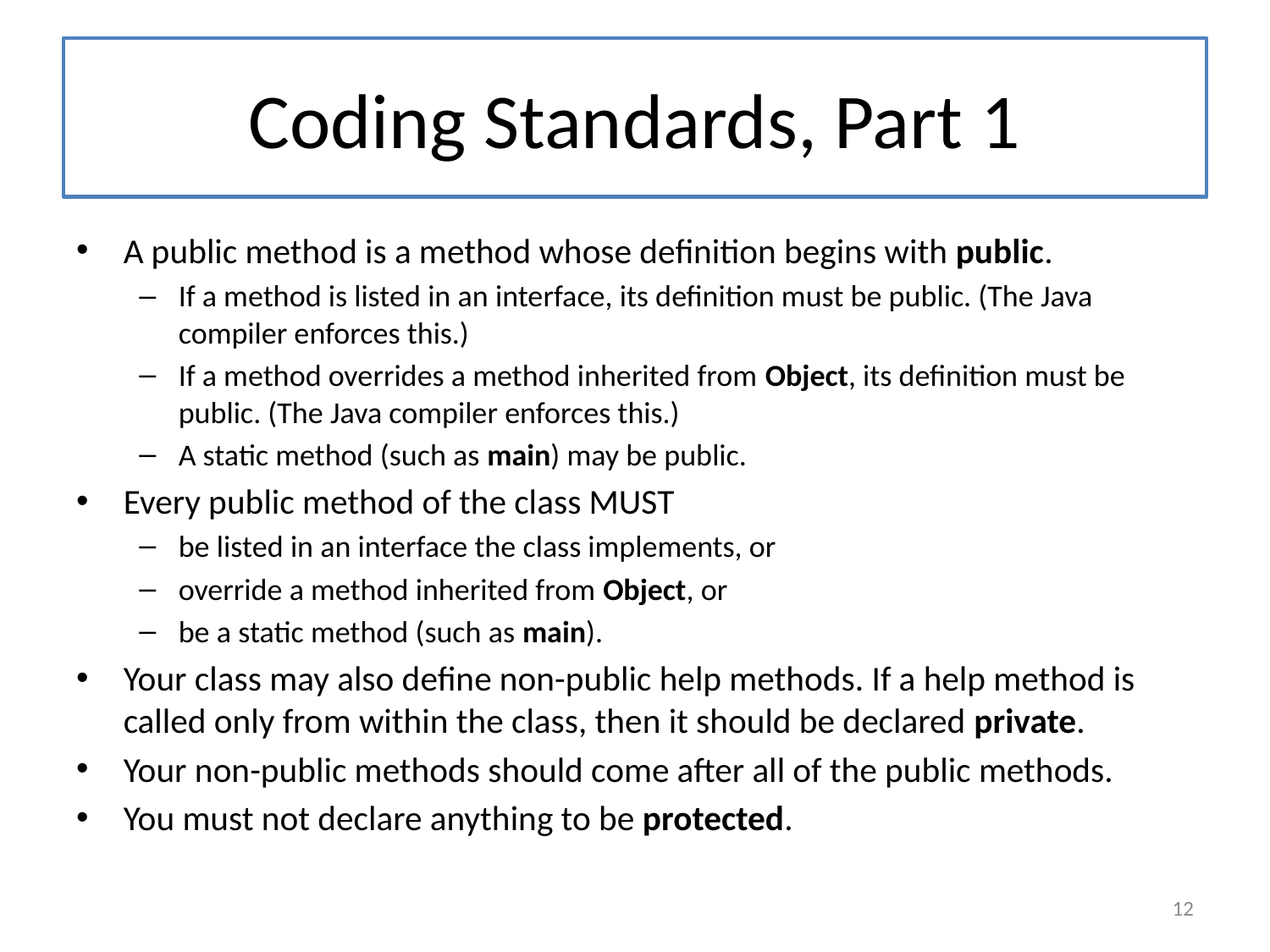

# Coding Standards, Part 1
A public method is a method whose definition begins with public.
If a method is listed in an interface, its definition must be public. (The Java compiler enforces this.)
If a method overrides a method inherited from Object, its definition must be public. (The Java compiler enforces this.)
A static method (such as main) may be public.
Every public method of the class MUST
be listed in an interface the class implements, or
override a method inherited from Object, or
be a static method (such as main).
Your class may also define non-public help methods. If a help method is called only from within the class, then it should be declared private.
Your non-public methods should come after all of the public methods.
You must not declare anything to be protected.
12